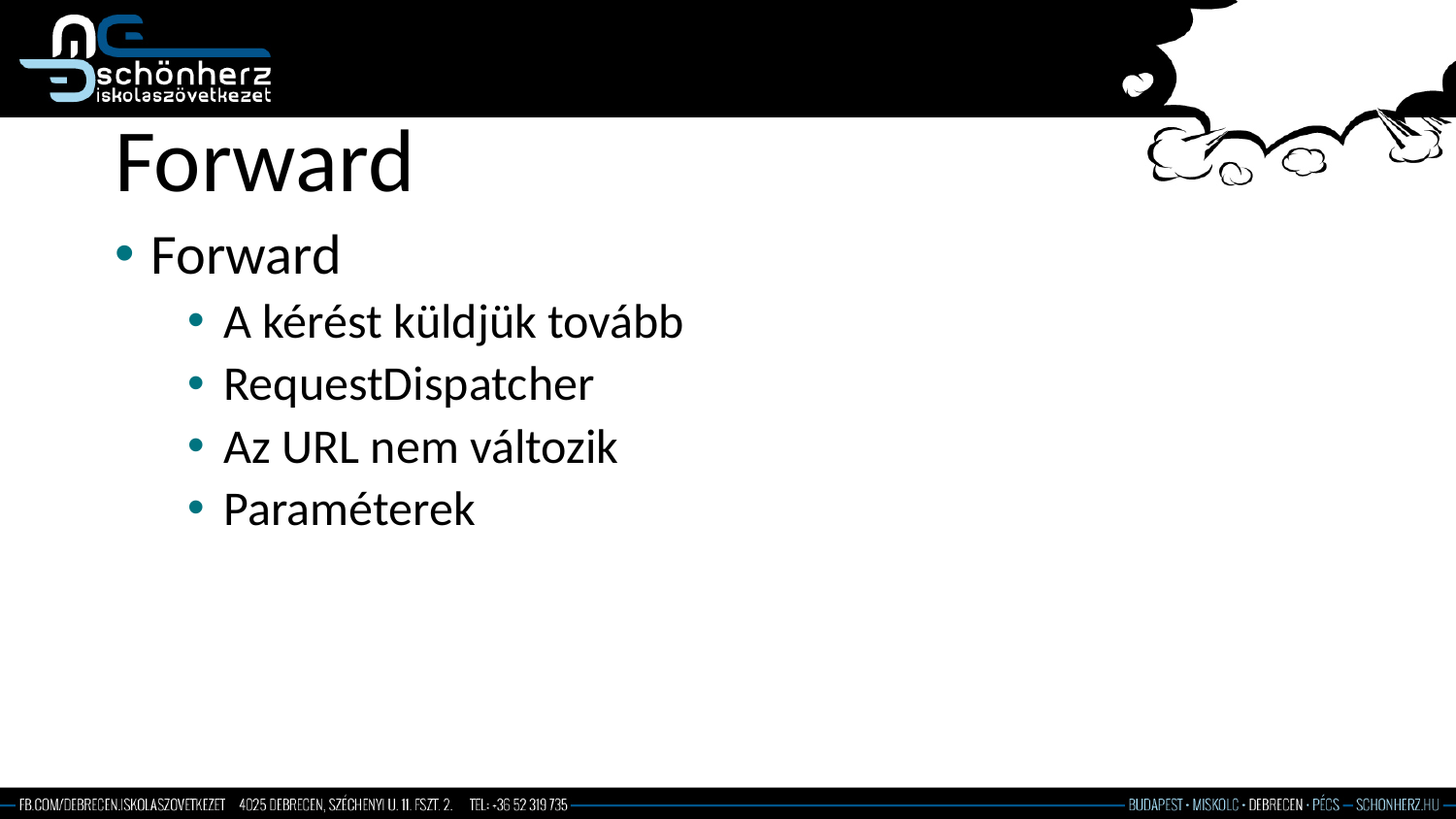

# Forward
Forward
A kérést küldjük tovább
RequestDispatcher
Az URL nem változik
Paraméterek